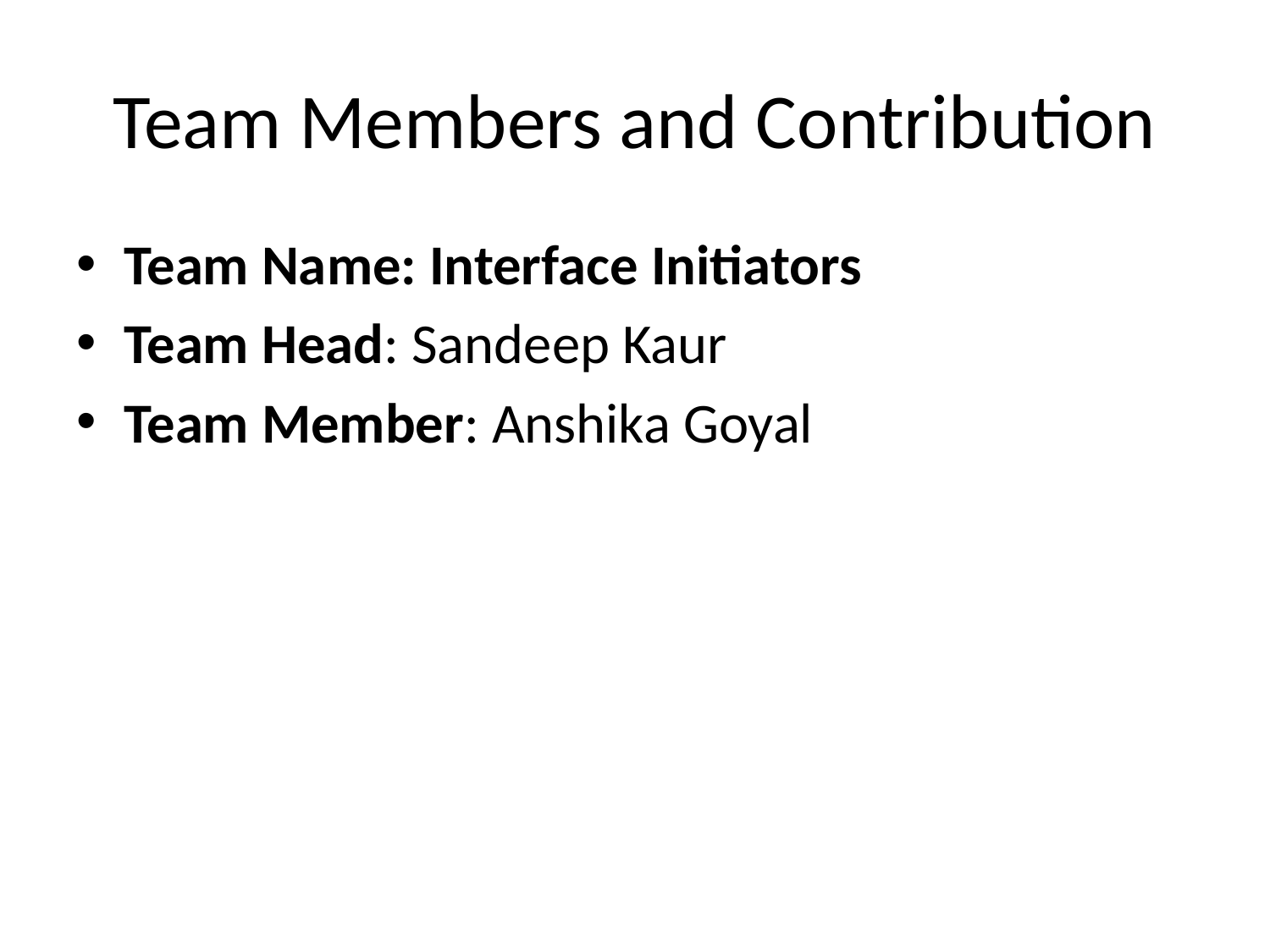

# Team Members and Contribution
Team Name: Interface Initiators
Team Head: Sandeep Kaur
Team Member: Anshika Goyal